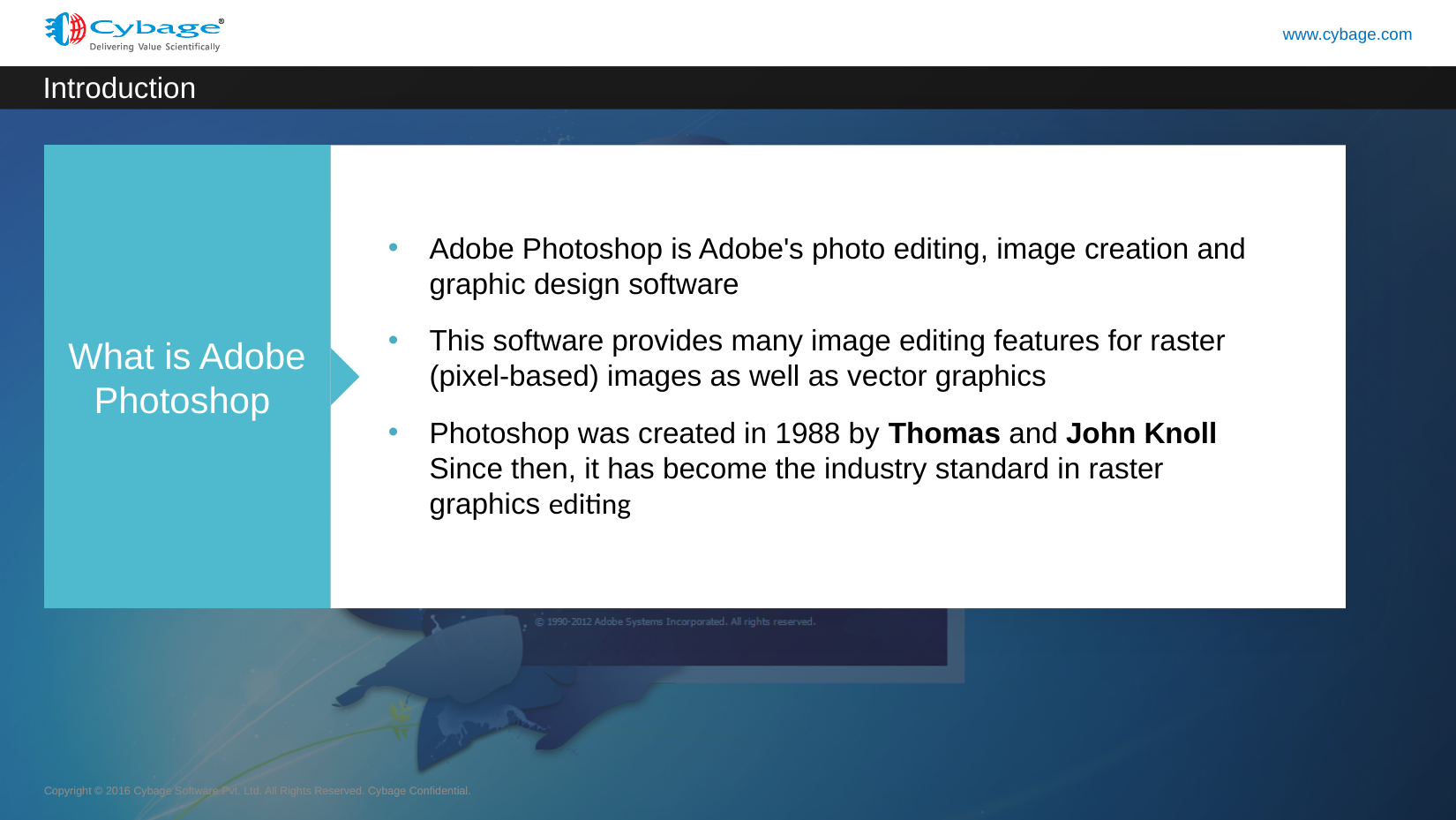

Introduction

What is Adobe Photoshop

Adobe Photoshop is Adobe's photo editing, image creation and graphic design software
This software provides many image editing features for raster
(pixel-based) images as well as vector graphics
Photoshop was created in 1988 by Thomas and John Knoll Since then, it has become the industry standard in raster graphics editing